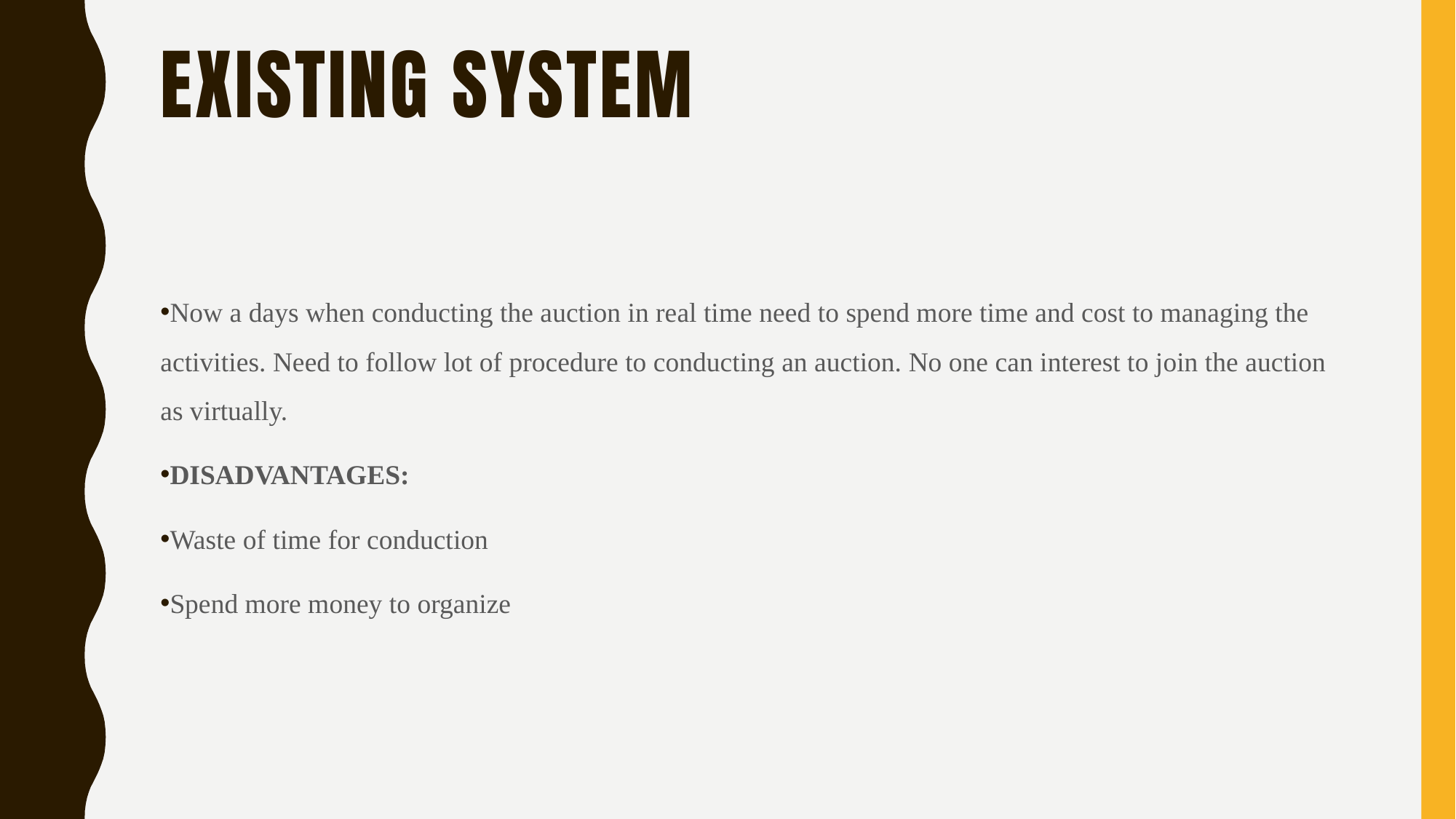

# EXISTING SYSTEM
Now a days when conducting the auction in real time need to spend more time and cost to managing the activities. Need to follow lot of procedure to conducting an auction. No one can interest to join the auction as virtually.
DISADVANTAGES:
Waste of time for conduction
Spend more money to organize